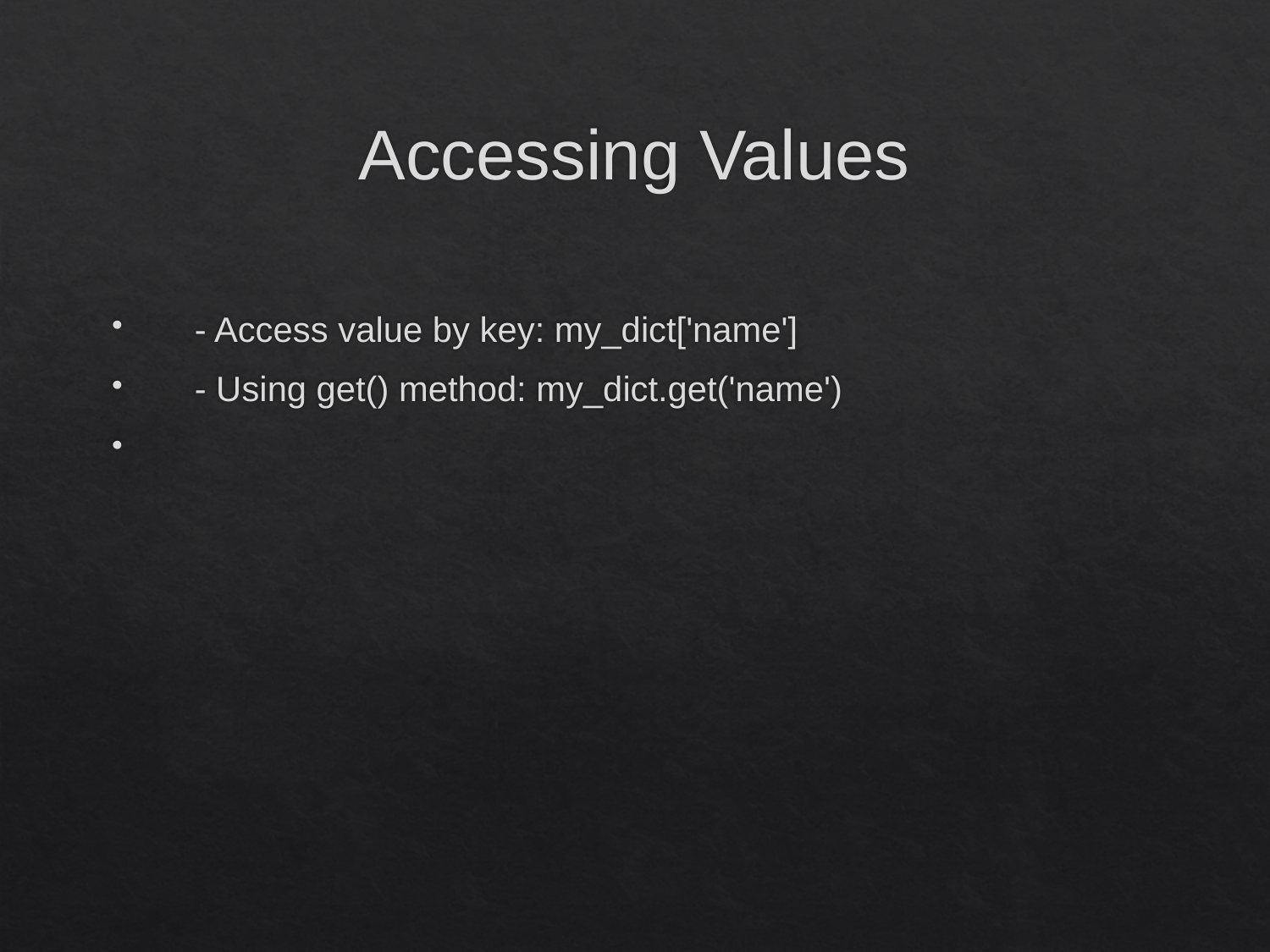

# Accessing Values

    - Access value by key: my_dict['name']
    - Using get() method: my_dict.get('name')